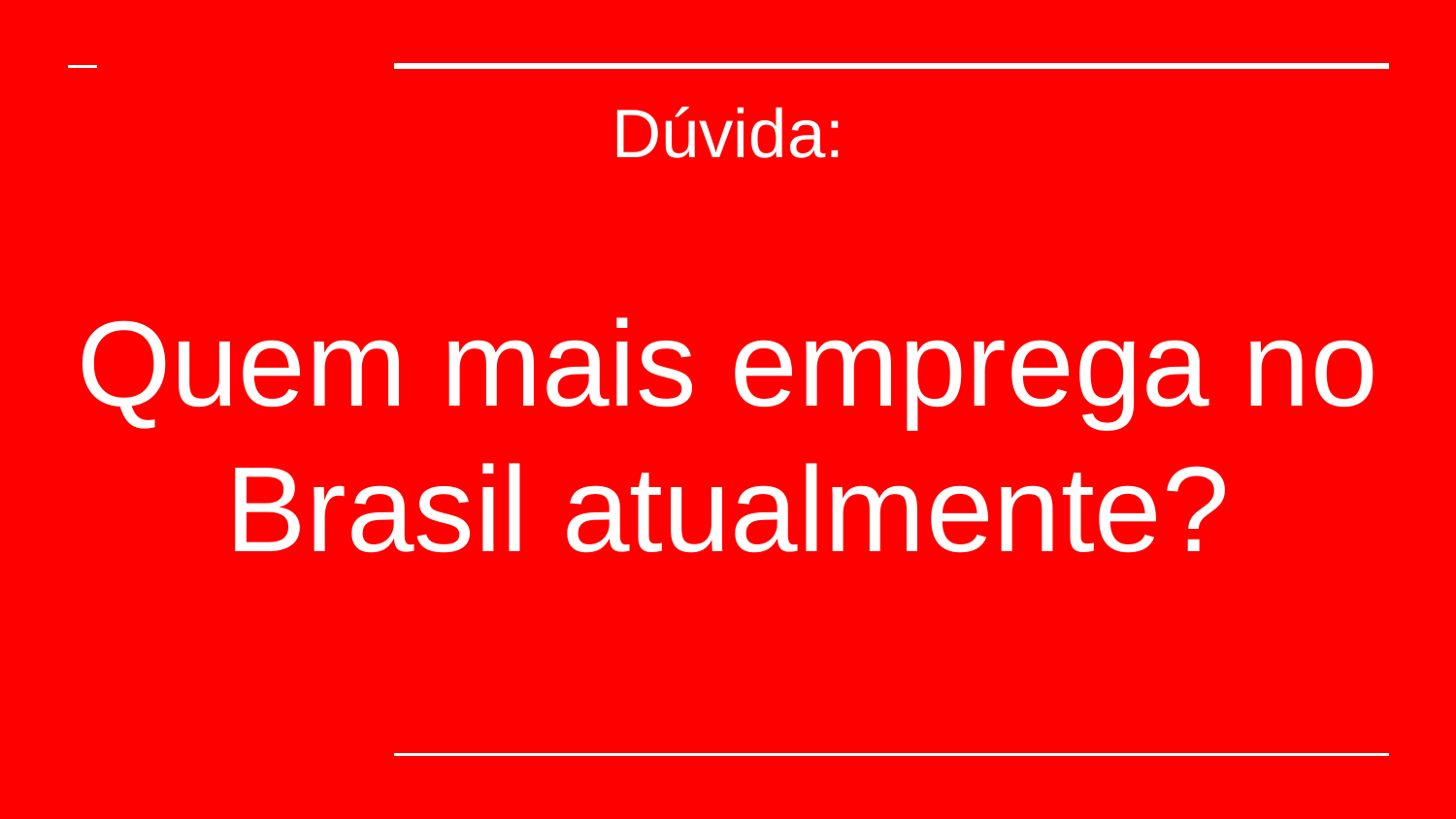

# Dúvida:
Quem mais emprega no Brasil atualmente?